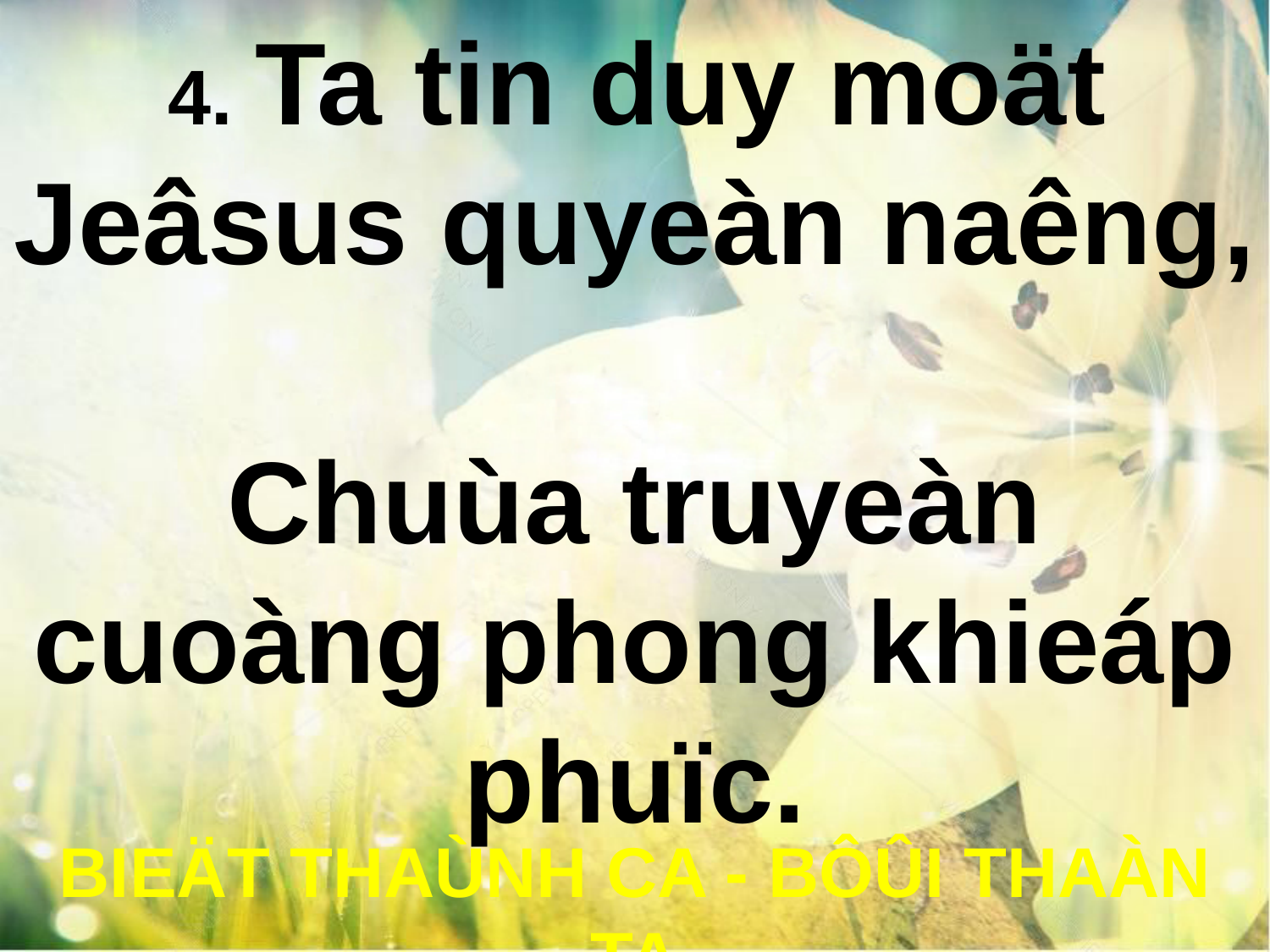

4. Ta tin duy moät
Jeâsus quyeàn naêng,
Chuùa truyeàn cuoàng phong khieáp phuïc.
BIEÄT THAÙNH CA - BÔÛI THAÀN TA